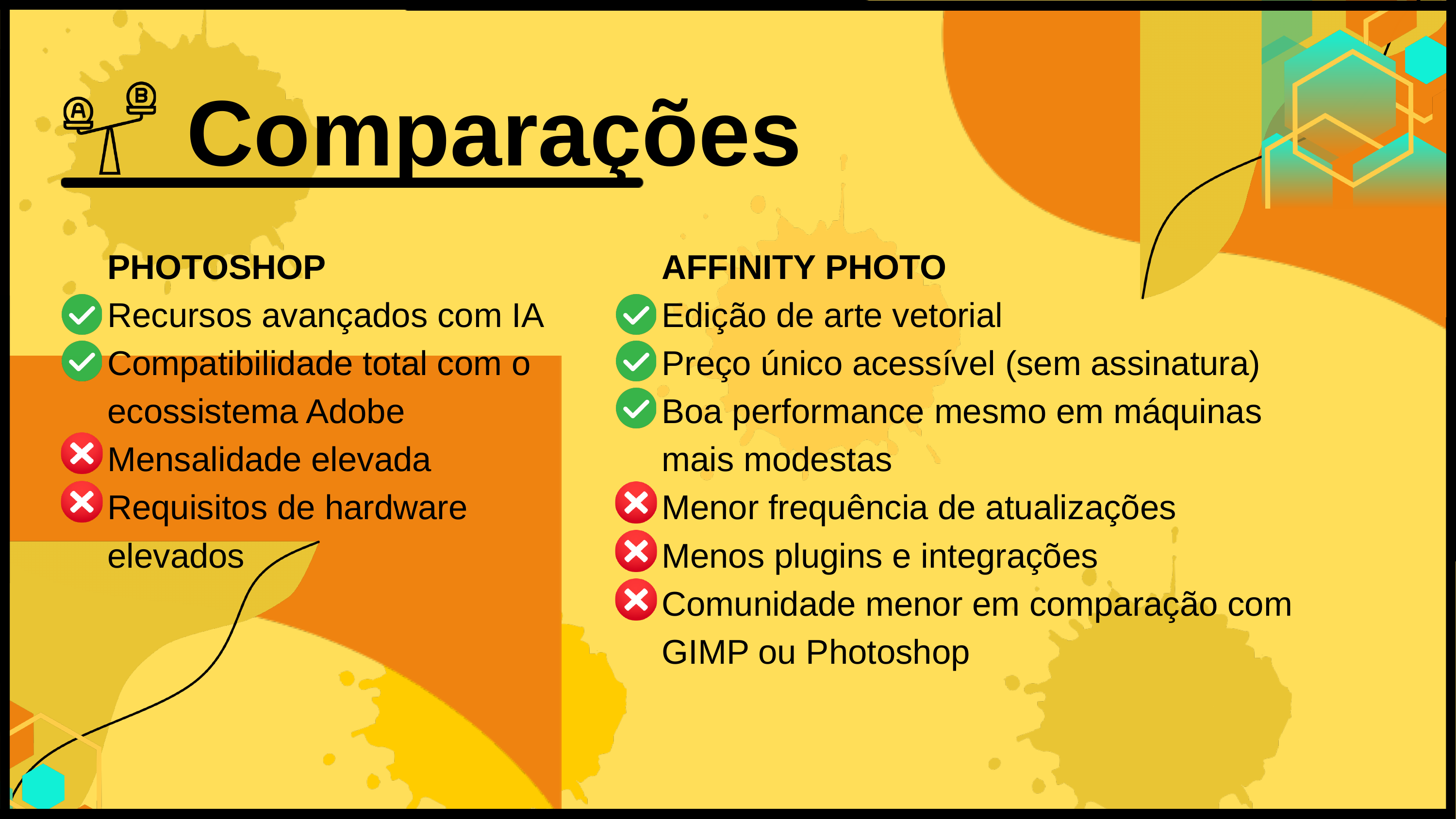

Comparações

PHOTOSHOP
Recursos avançados com IA
Compatibilidade total com o ecossistema Adobe
Mensalidade elevada
Requisitos de hardware elevados

AFFINITY PHOTO
Edição de arte vetorial
Preço único acessível (sem assinatura)
Boa performance mesmo em máquinas mais modestas
Menor frequência de atualizações
Menos plugins e integrações
Comunidade menor em comparação com GIMP ou Photoshop